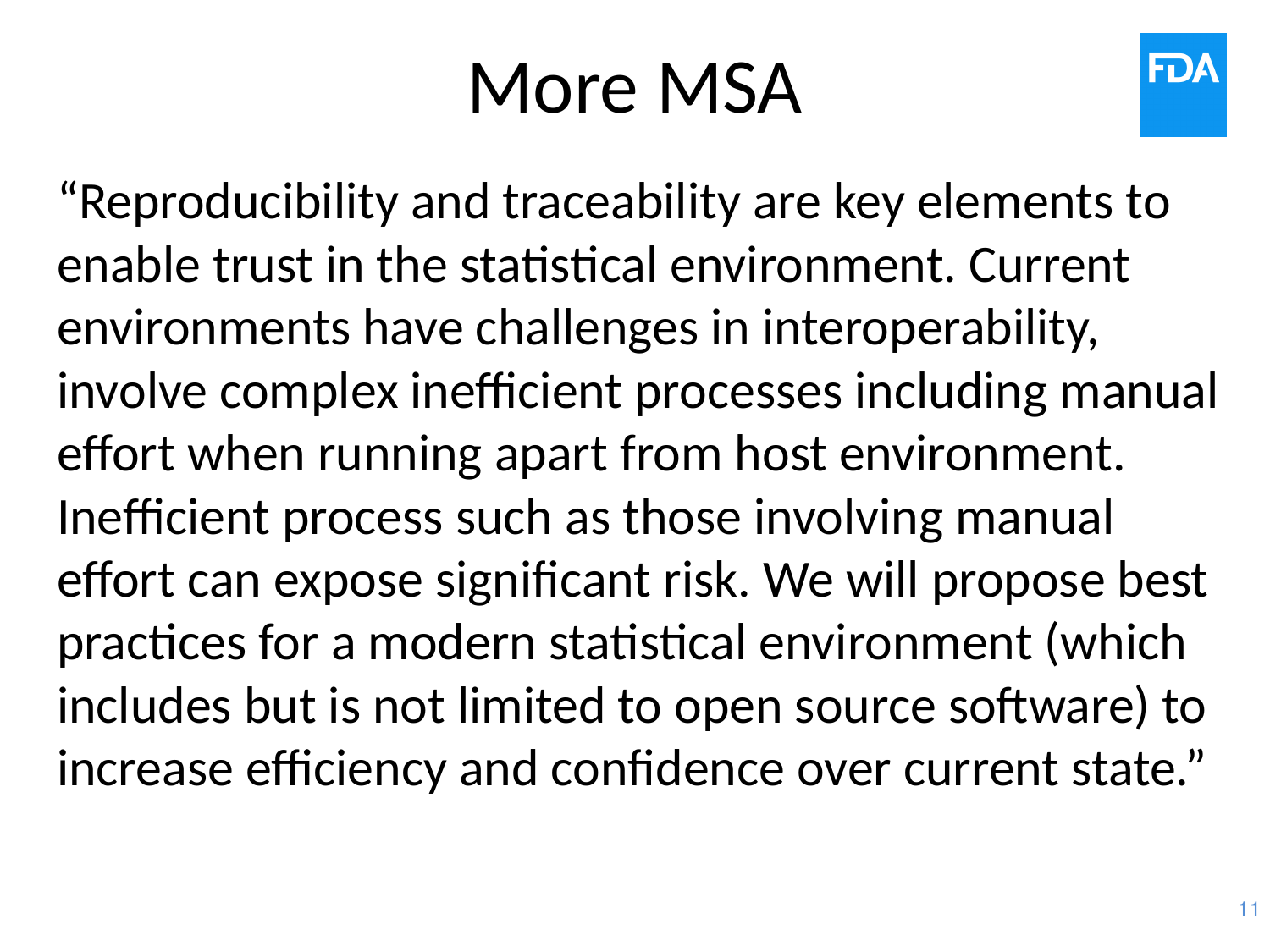

# More MSA
“Reproducibility and traceability are key elements to enable trust in the statistical environment. Current environments have challenges in interoperability, involve complex inefficient processes including manual effort when running apart from host environment. Inefficient process such as those involving manual effort can expose significant risk. We will propose best practices for a modern statistical environment (which includes but is not limited to open source software) to increase efficiency and confidence over current state.”